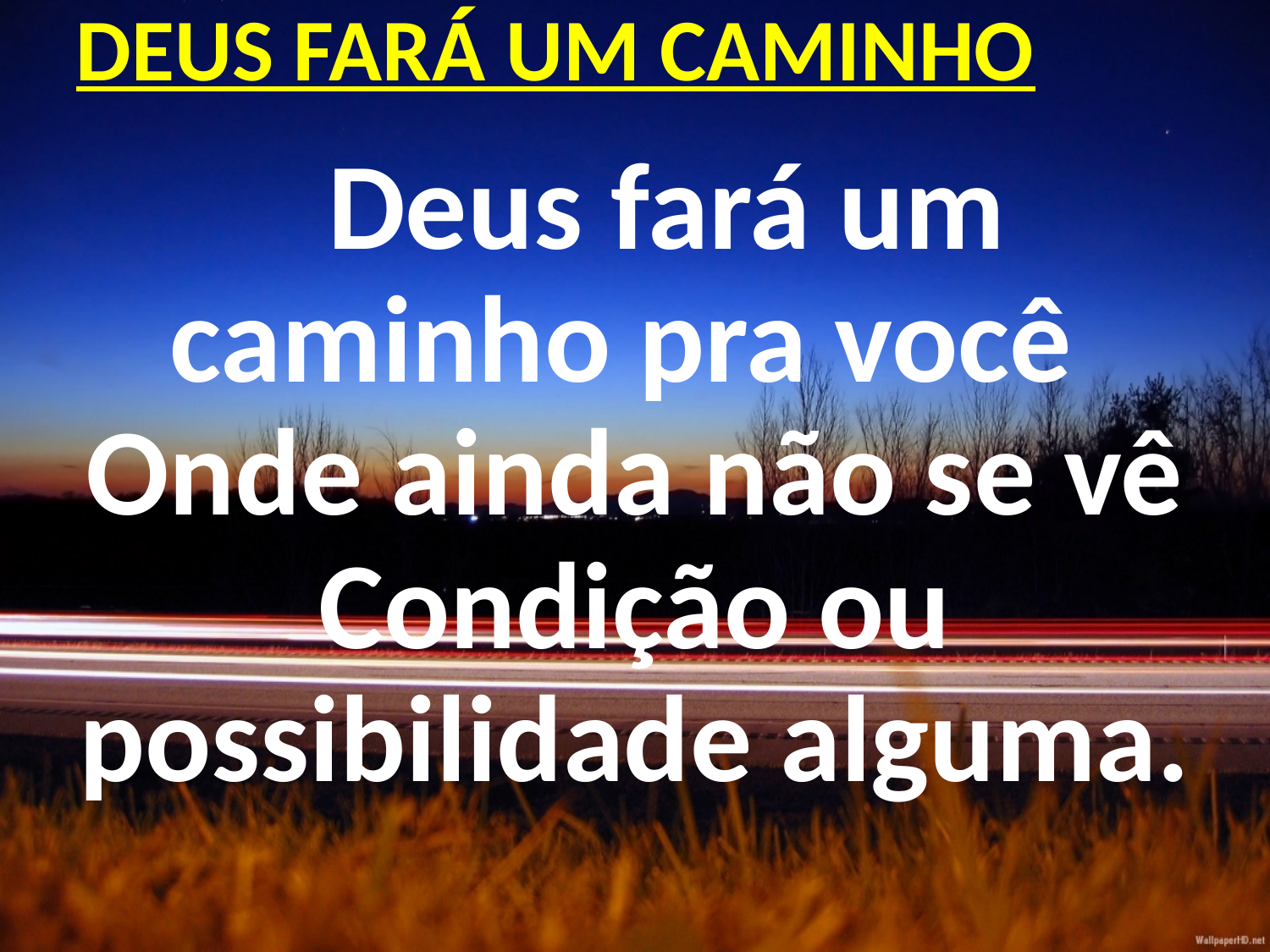

DEUS FARÁ UM CAMINHO
Deus fará um
caminho pra você
Onde ainda não se vê
Condição ou
possibilidade alguma.